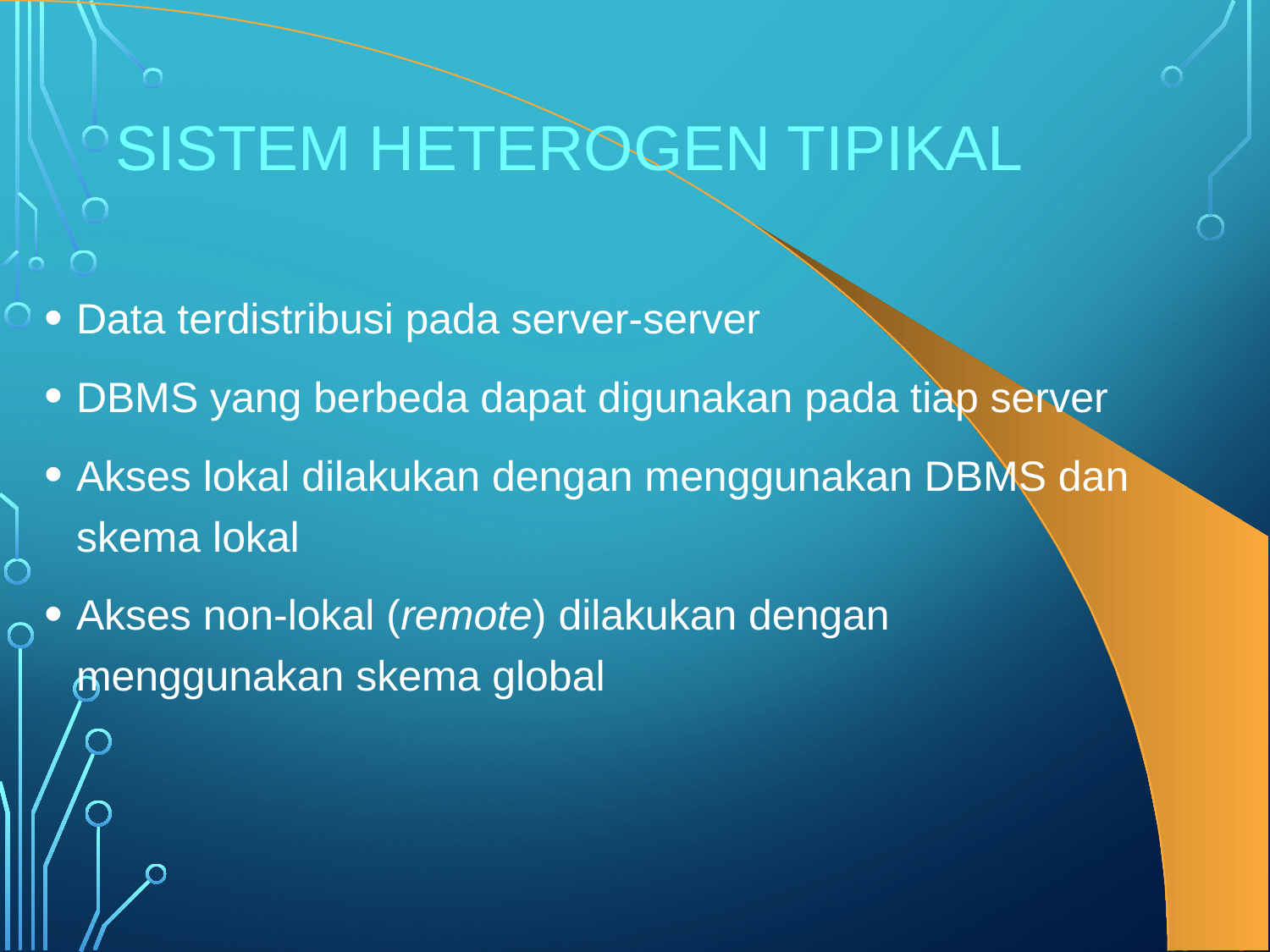

# Sistem Heterogen Tipikal
Data terdistribusi pada server-server
DBMS yang berbeda dapat digunakan pada tiap server
Akses lokal dilakukan dengan menggunakan DBMS dan skema lokal
Akses non-lokal (remote) dilakukan dengan menggunakan skema global